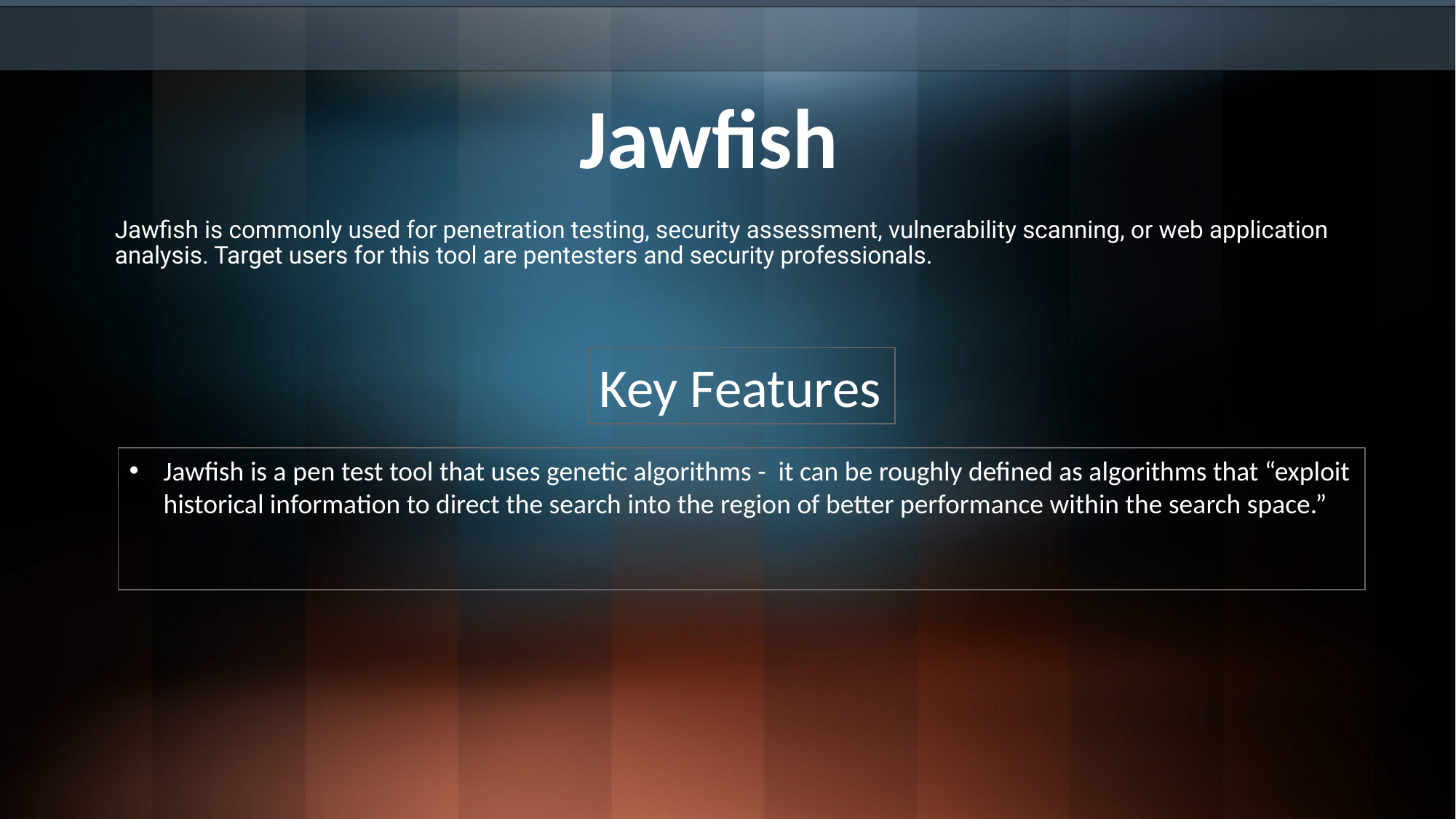

# Jawfish
Jawfish is commonly used for penetration testing, security assessment, vulnerability scanning, or web application analysis. Target users for this tool are pentesters and security professionals.
Key Features
Jawfish is a pen test tool that uses genetic algorithms -  it can be roughly defined as algorithms that “exploit historical information to direct the search into the region of better performance within the search space.”